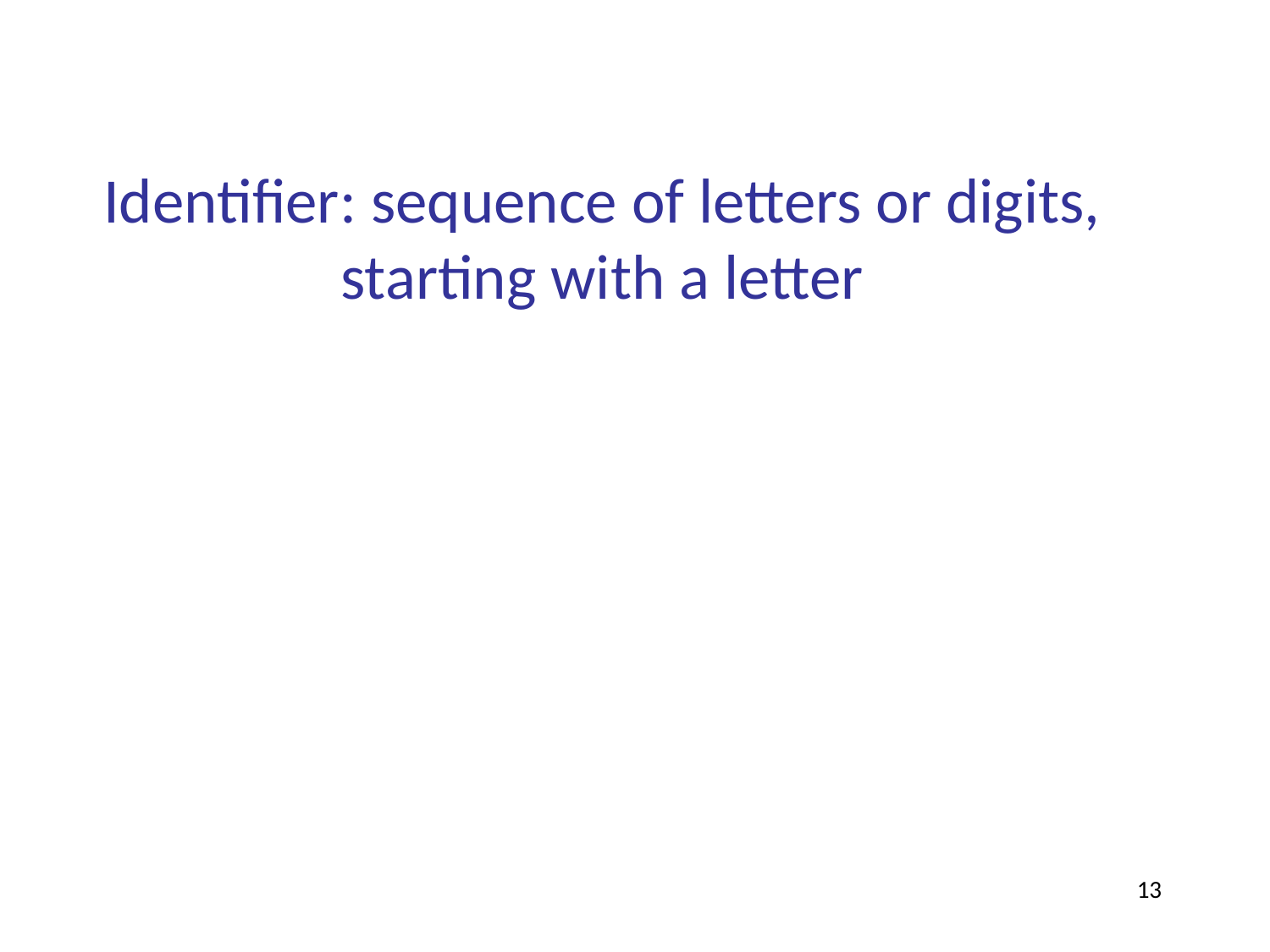

Identifier: sequence of letters or digits, starting with a letter
13